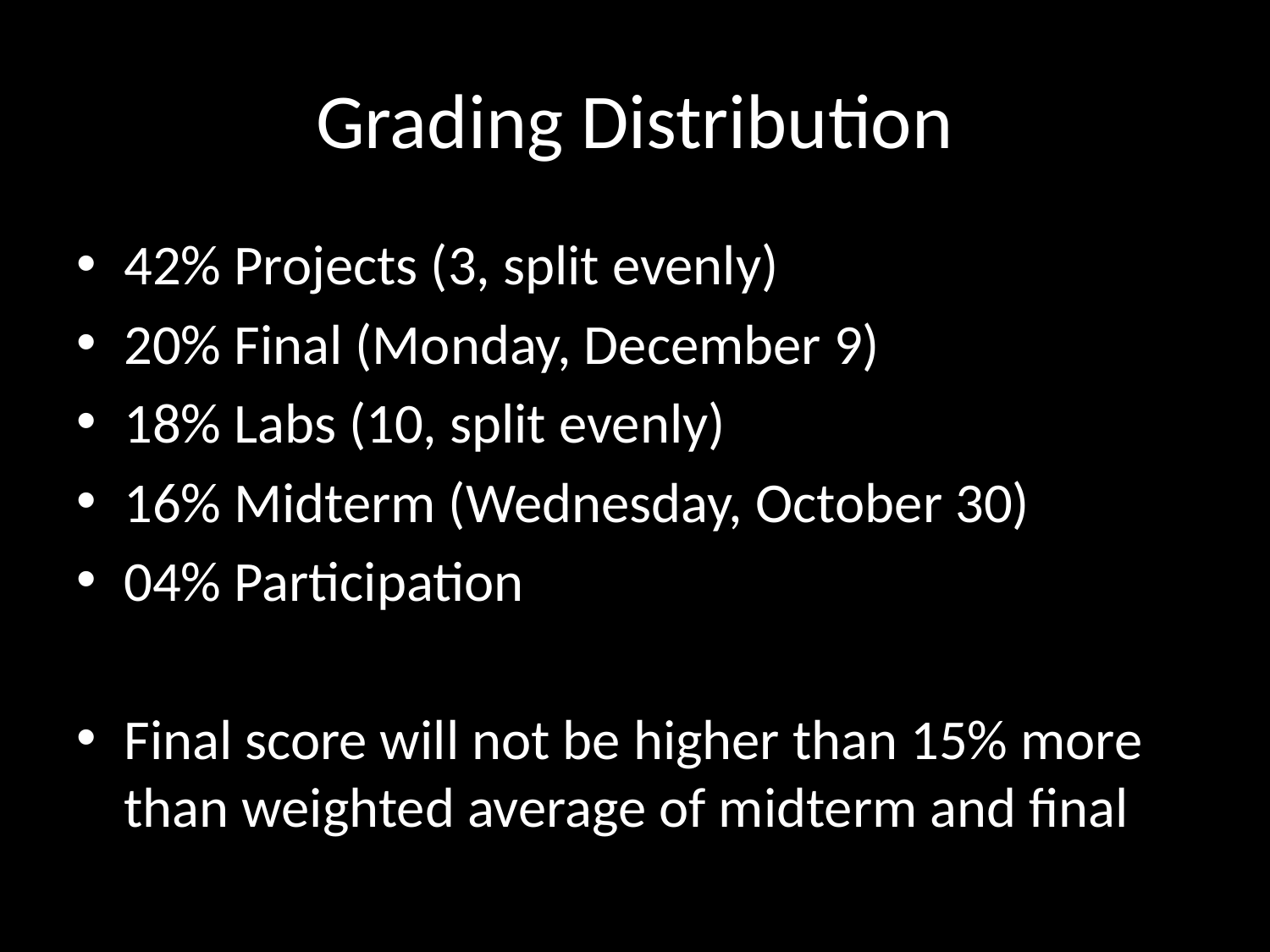

# Grading Distribution
42% Projects (3, split evenly)
20% Final (Monday, December 9)
18% Labs (10, split evenly)
16% Midterm (Wednesday, October 30)
04% Participation

Final score will not be higher than 15% more than weighted average of midterm and final